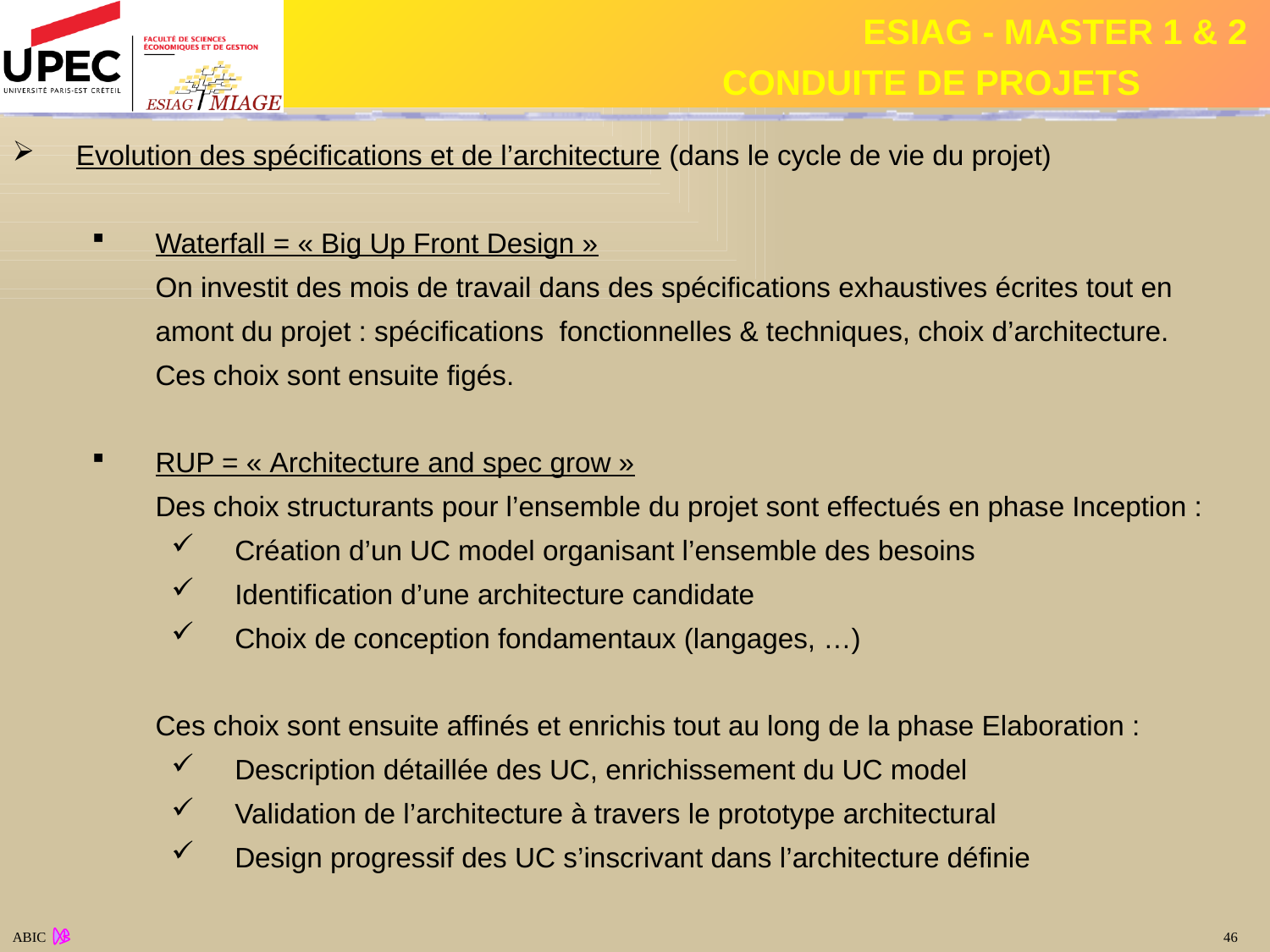

Evolution des spécifications et de l’architecture (dans le cycle de vie du projet)

Waterfall = « Big Up Front Design »
	On investit des mois de travail dans des spécifications exhaustives écrites tout en amont du projet : spécifications  fonctionnelles & techniques, choix d’architecture.
	Ces choix sont ensuite figés.

RUP = « Architecture and spec grow »
	Des choix structurants pour l’ensemble du projet sont effectués en phase Inception :
Création d’un UC model organisant l’ensemble des besoins
Identification d’une architecture candidate
Choix de conception fondamentaux (langages, …)

	Ces choix sont ensuite affinés et enrichis tout au long de la phase Elaboration :
Description détaillée des UC, enrichissement du UC model
Validation de l’architecture à travers le prototype architectural
Design progressif des UC s’inscrivant dans l’architecture définie